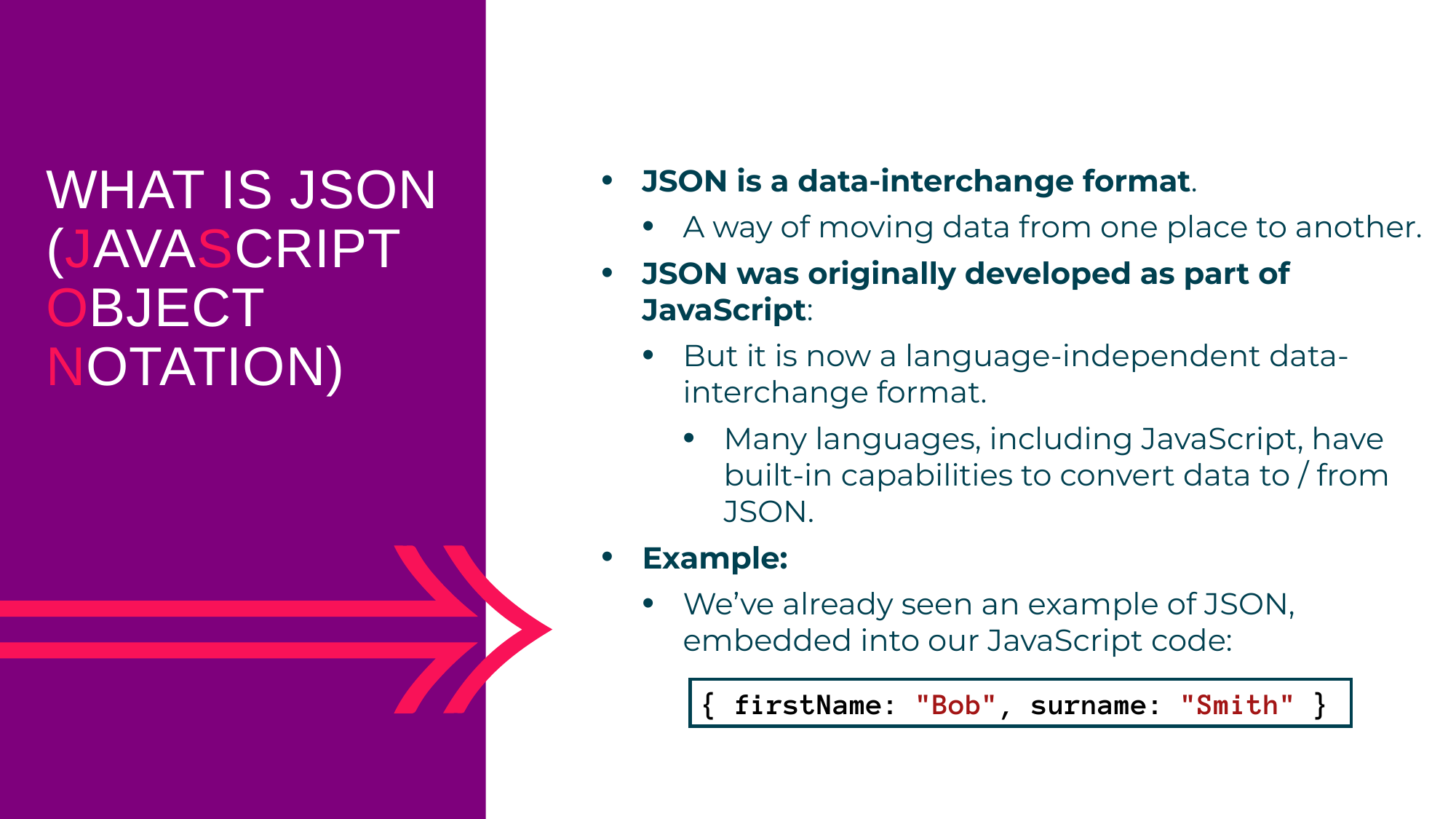

What is JSON  (JavaScript Object
Notation)
JSON is a data-interchange format.
A way of moving data from one place to another.
JSON was originally developed as part of JavaScript:
But it is now a language-independent data-interchange format.
Many languages, including JavaScript, have built-in capabilities to convert data to / from JSON.
Example:
We’ve already seen an example of JSON, embedded into our JavaScript code:

{ firstName: "Bob", surname: "Smith" }